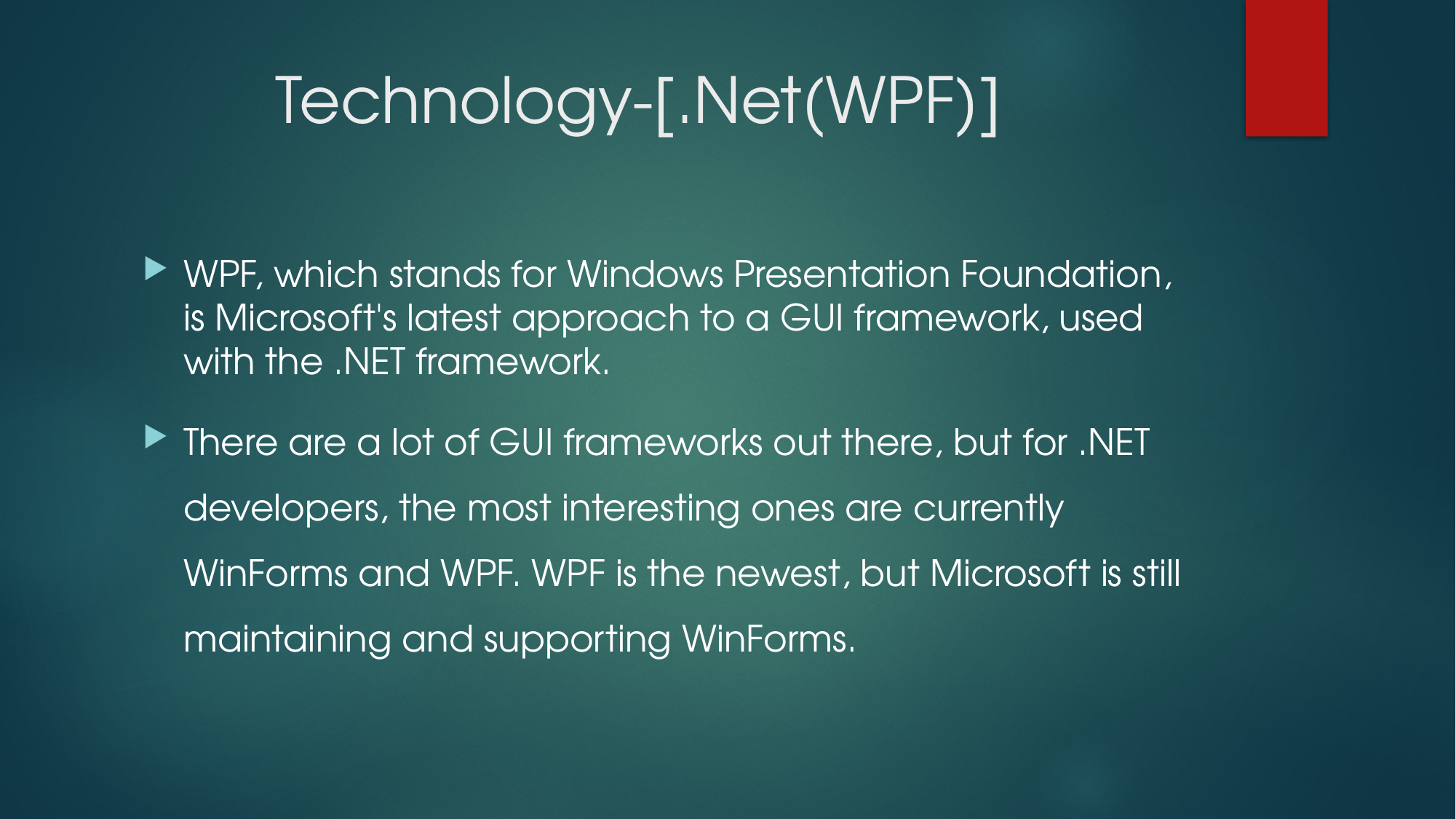

# Technology-[.Net(WPF)]
WPF, which stands for Windows Presentation Foundation, is Microsoft's latest approach to a GUI framework, used with the .NET framework.
There are a lot of GUI frameworks out there, but for .NET developers, the most interesting ones are currently WinForms and WPF. WPF is the newest, but Microsoft is still maintaining and supporting WinForms.